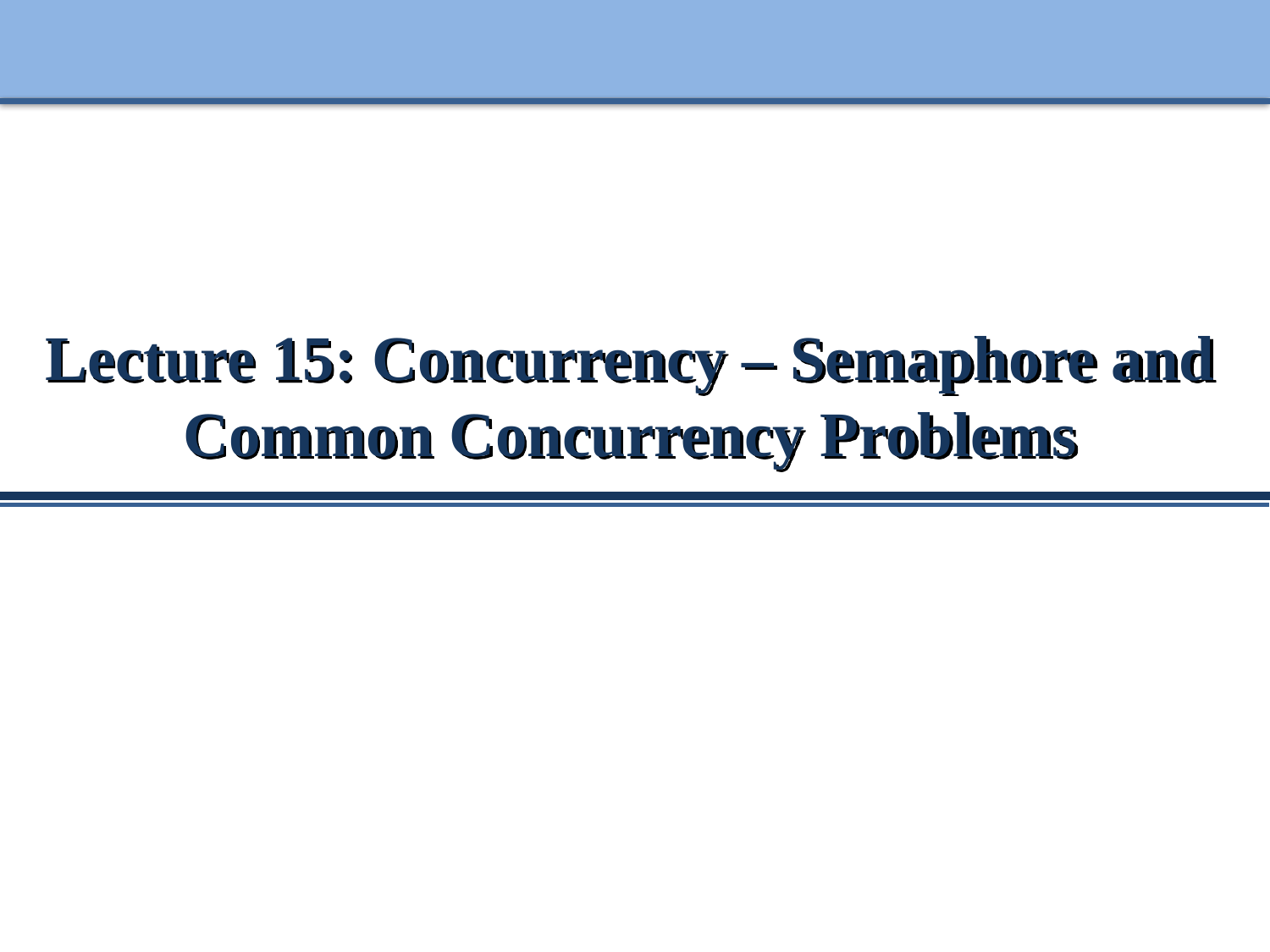

# Lecture 15: Concurrency – Semaphore and Common Concurrency Problems